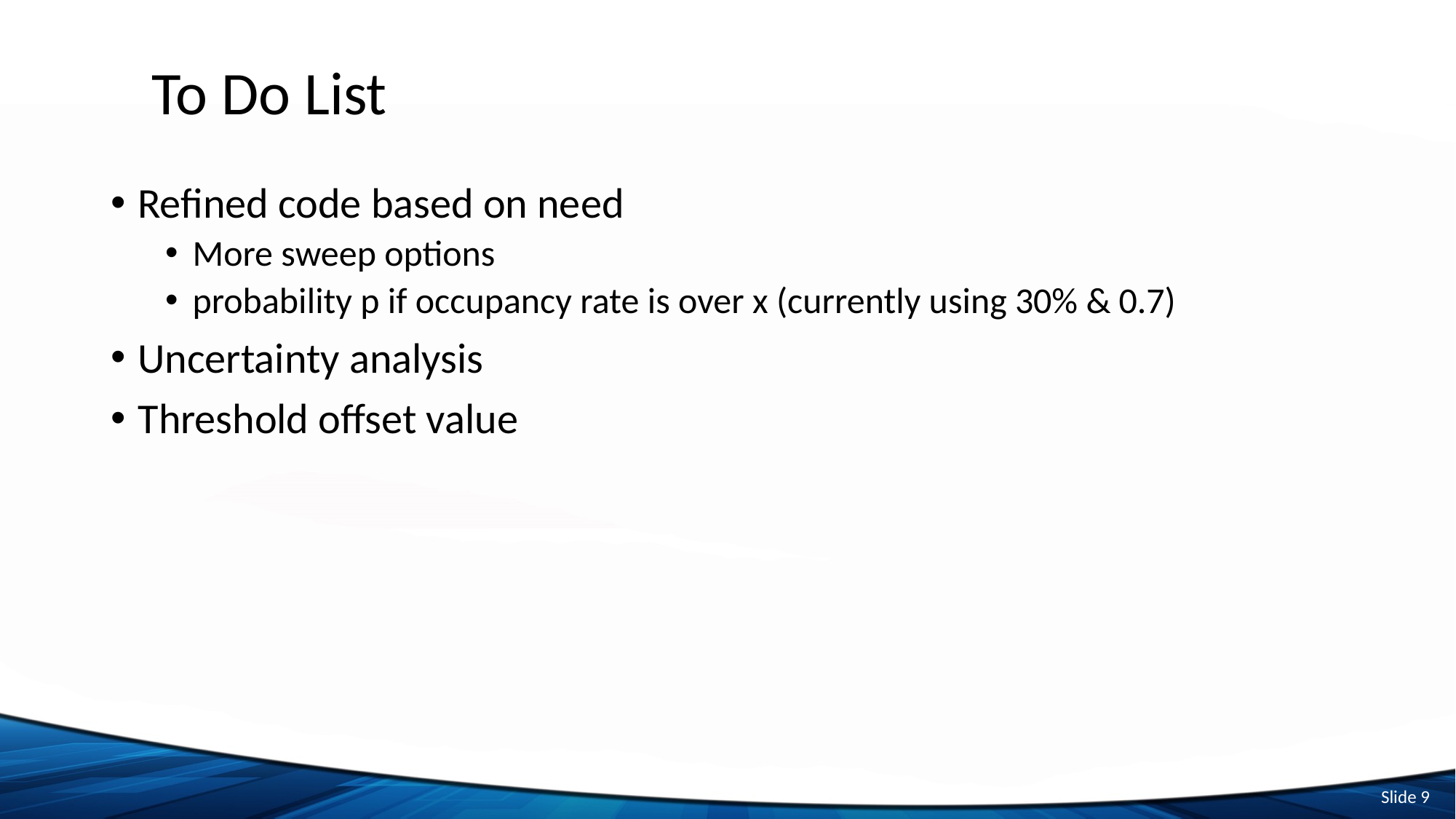

# To Do List
Refined code based on need
More sweep options
probability p if occupancy rate is over x (currently using 30% & 0.7)
Uncertainty analysis
Threshold offset value